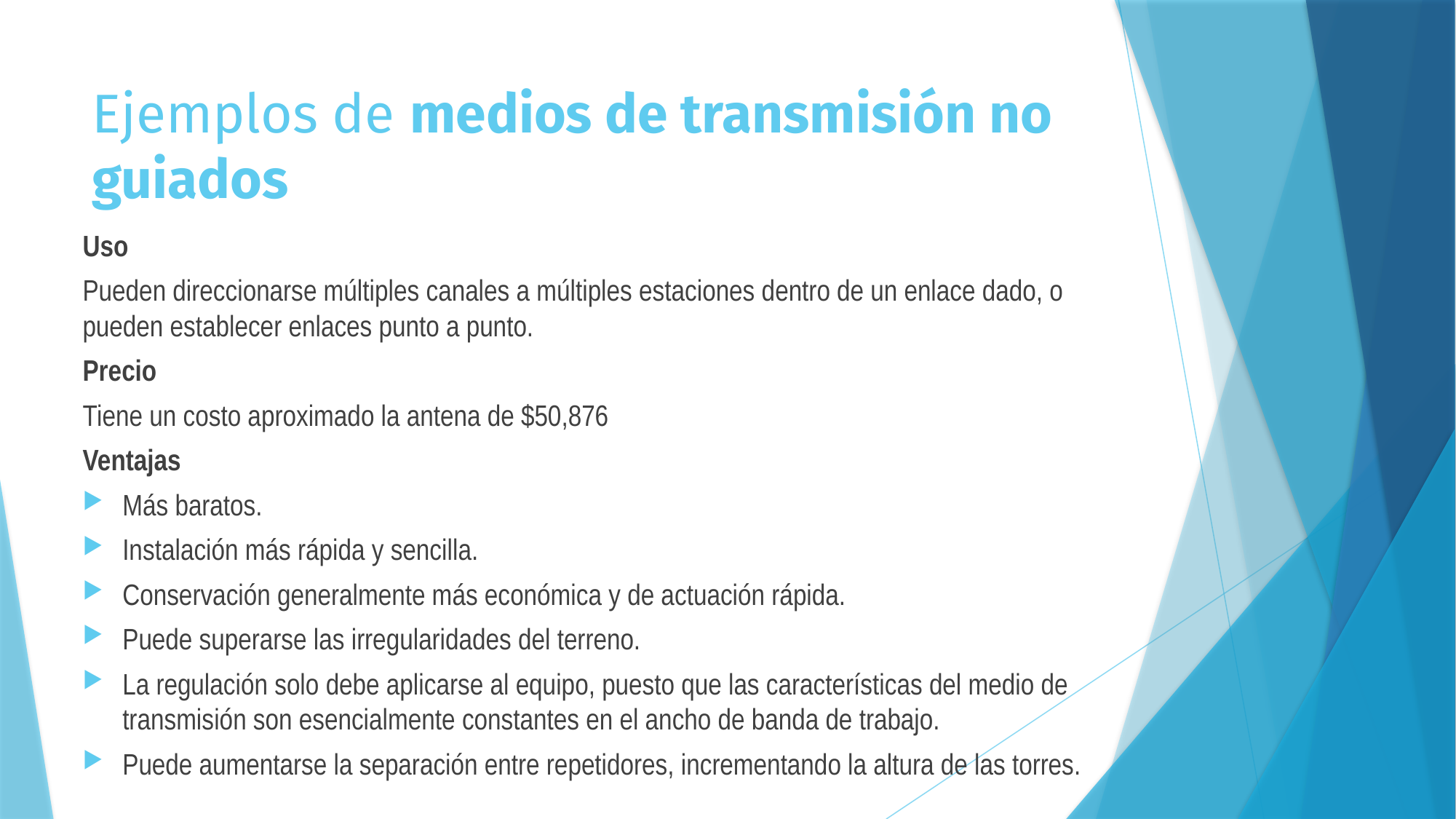

# Ejemplos de medios de transmisión no guiados
Uso
Pueden direccionarse múltiples canales a múltiples estaciones dentro de un enlace dado, o pueden establecer enlaces punto a punto.
Precio
Tiene un costo aproximado la antena de $50,876
Ventajas
Más baratos.
Instalación más rápida y sencilla.
Conservación generalmente más económica y de actuación rápida.
Puede superarse las irregularidades del terreno.
La regulación solo debe aplicarse al equipo, puesto que las características del medio de transmisión son esencialmente constantes en el ancho de banda de trabajo.
Puede aumentarse la separación entre repetidores, incrementando la altura de las torres.